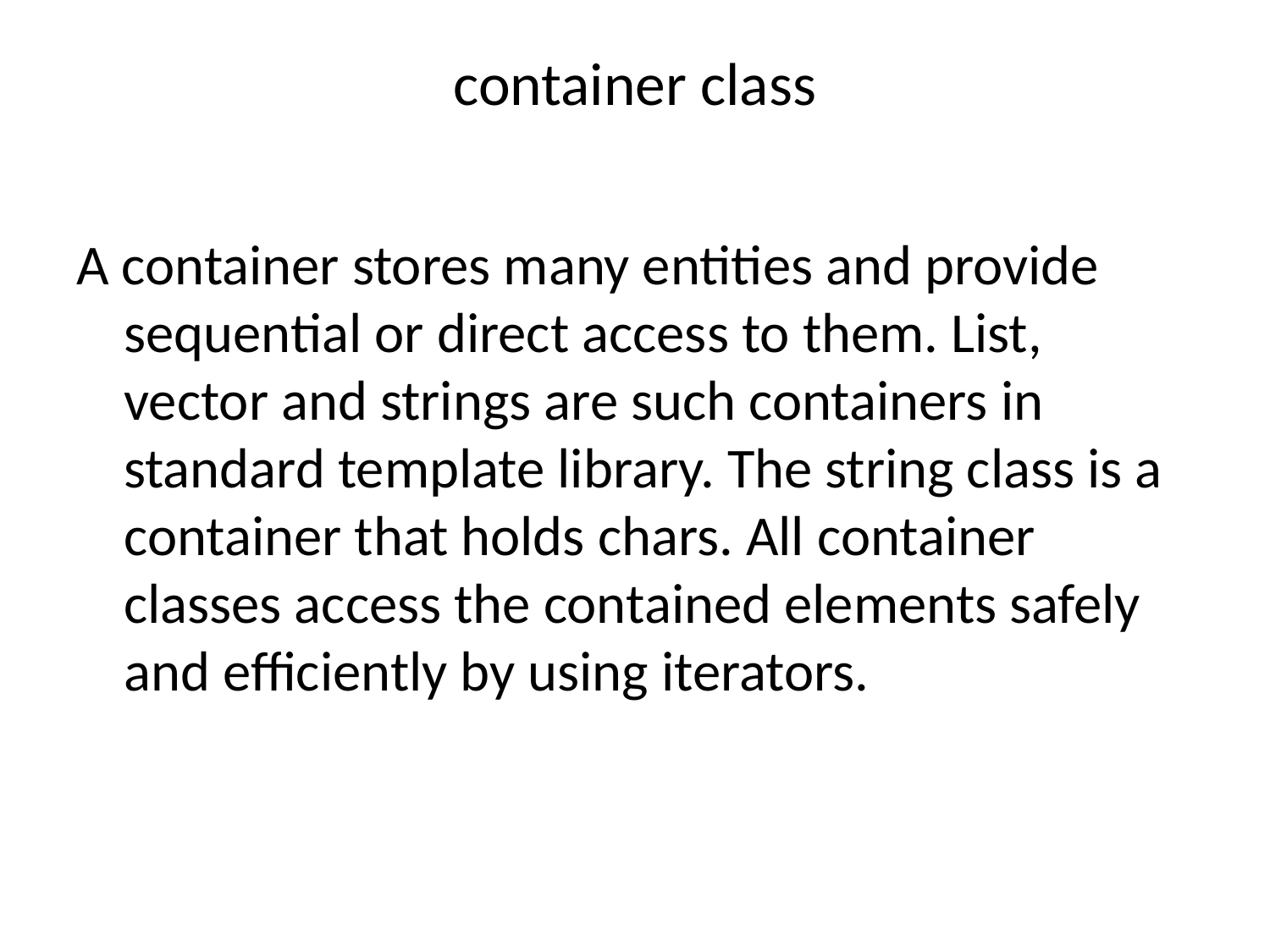

# container class
A container stores many entities and provide sequential or direct access to them. List, vector and strings are such containers in standard template library. The string class is a container that holds chars. All container classes access the contained elements safely and efficiently by using iterators.